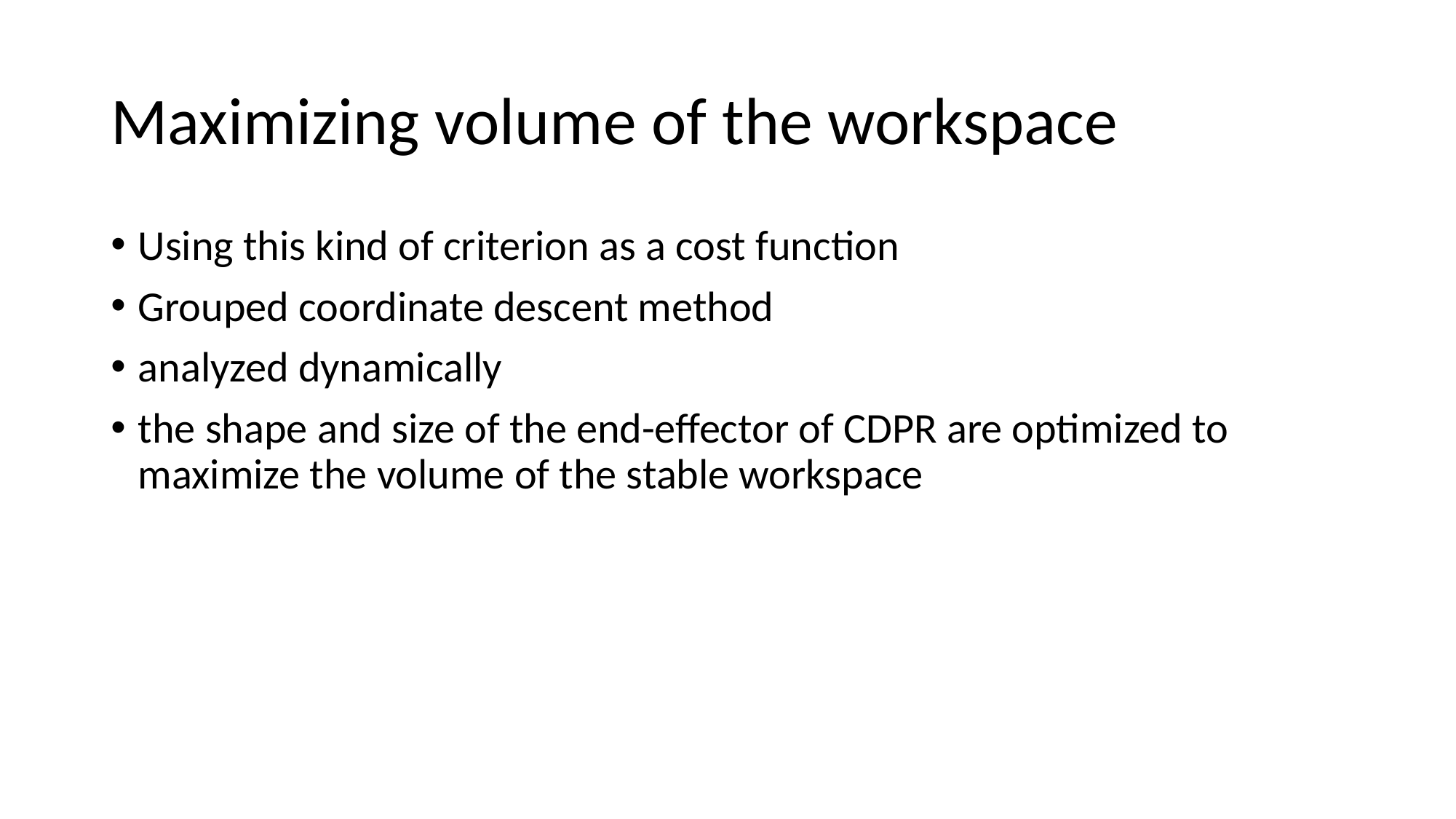

# Maximizing volume of the workspace
Using this kind of criterion as a cost function
Grouped coordinate descent method
analyzed dynamically
the shape and size of the end-effector of CDPR are optimized to maximize the volume of the stable workspace